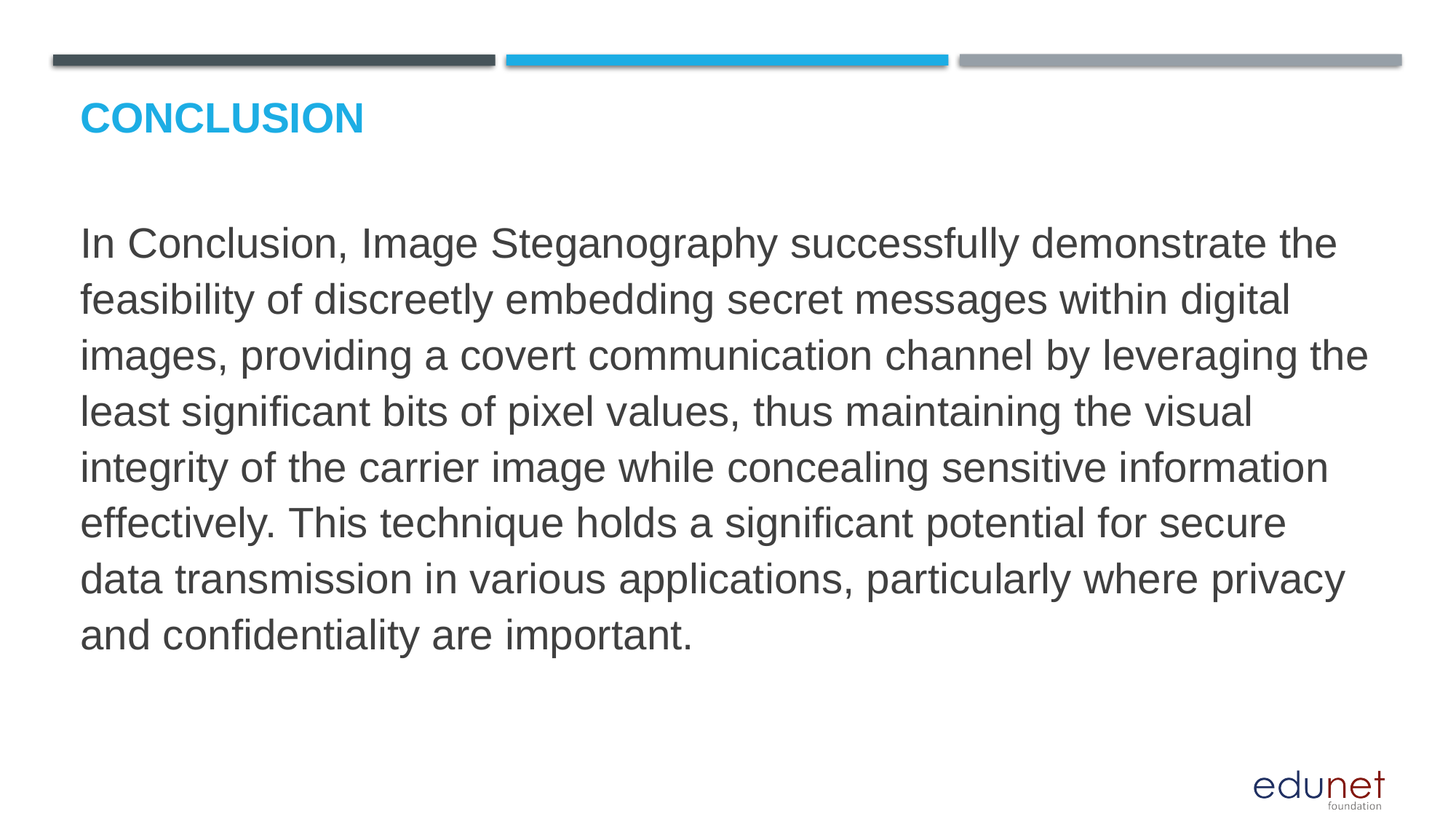

# Conclusion
In Conclusion, Image Steganography successfully demonstrate the feasibility of discreetly embedding secret messages within digital images, providing a covert communication channel by leveraging the least significant bits of pixel values, thus maintaining the visual integrity of the carrier image while concealing sensitive information effectively. This technique holds a significant potential for secure data transmission in various applications, particularly where privacy and confidentiality are important.